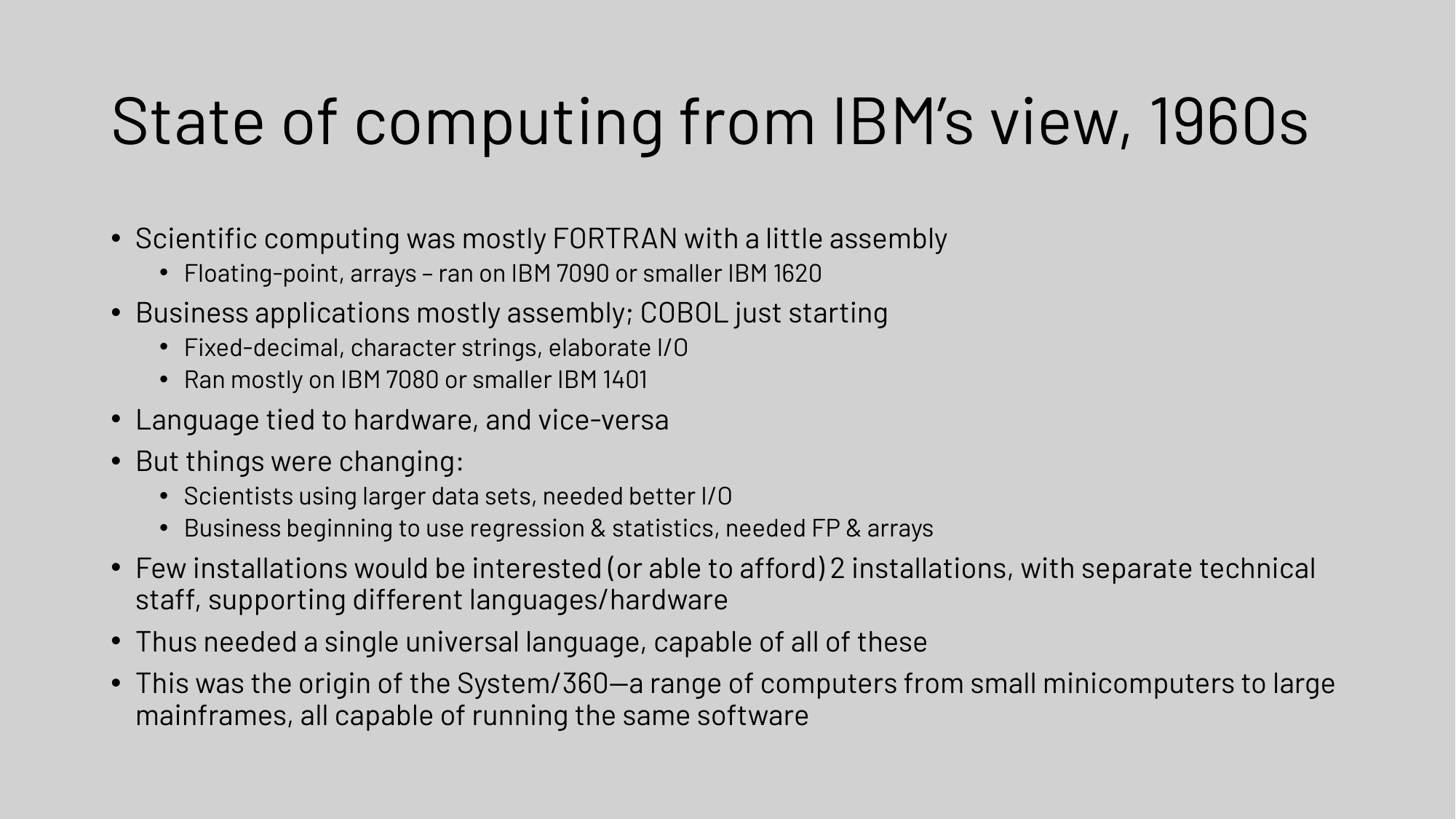

# State of computing from IBM’s view, 1960s
Scientific computing was mostly FORTRAN with a little assembly
Floating-point, arrays – ran on IBM 7090 or smaller IBM 1620
Business applications mostly assembly; COBOL just starting
Fixed-decimal, character strings, elaborate I/O
Ran mostly on IBM 7080 or smaller IBM 1401
Language tied to hardware, and vice-versa
But things were changing:
Scientists using larger data sets, needed better I/O
Business beginning to use regression & statistics, needed FP & arrays
Few installations would be interested (or able to afford) 2 installations, with separate technical staff, supporting different languages/hardware
Thus needed a single universal language, capable of all of these
This was the origin of the System/360—a range of computers from small minicomputers to large mainframes, all capable of running the same software